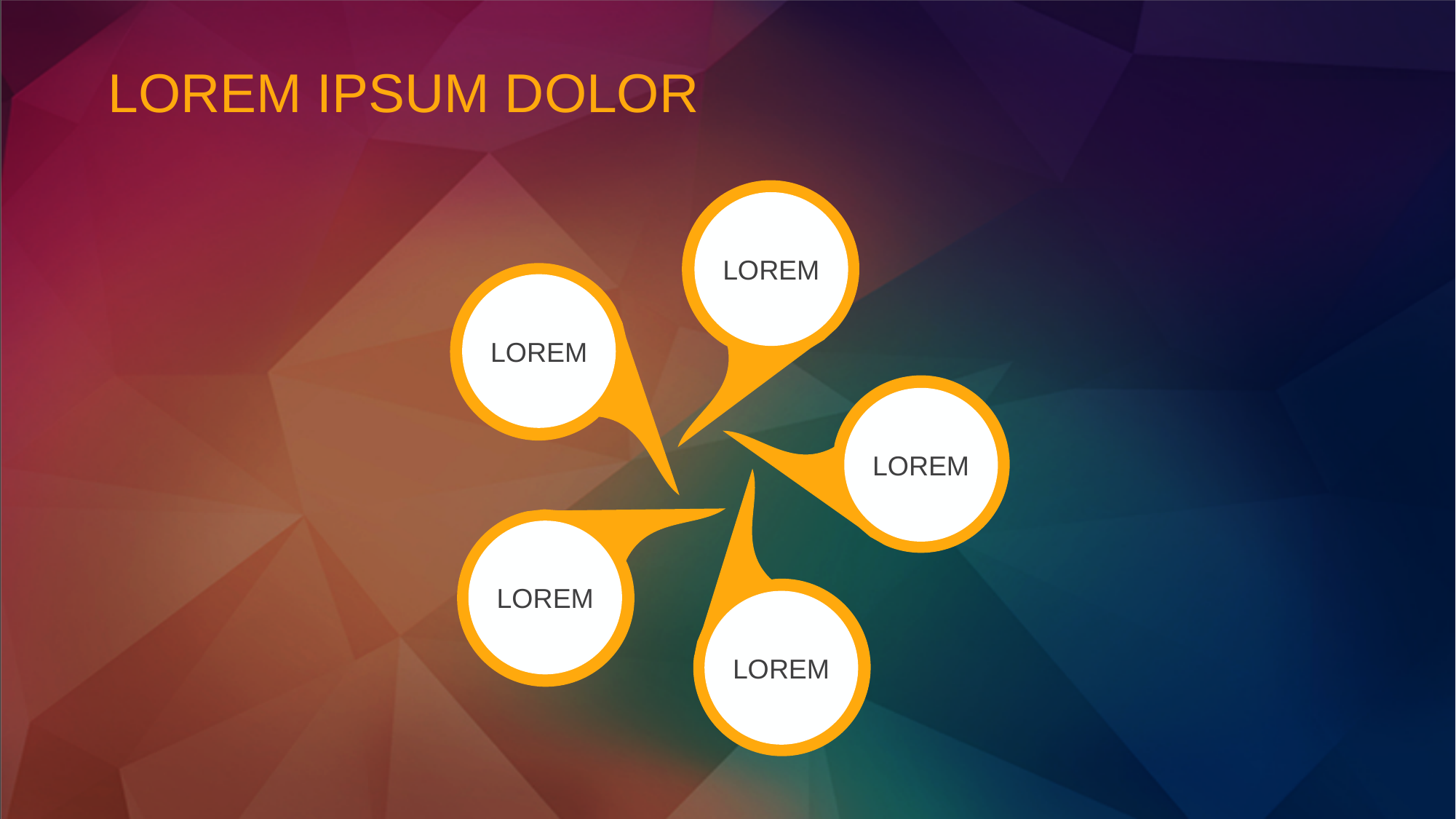

LOREM IPSUM DOLOR
LOREM

LOREM

LOREM

LOREM

LOREM